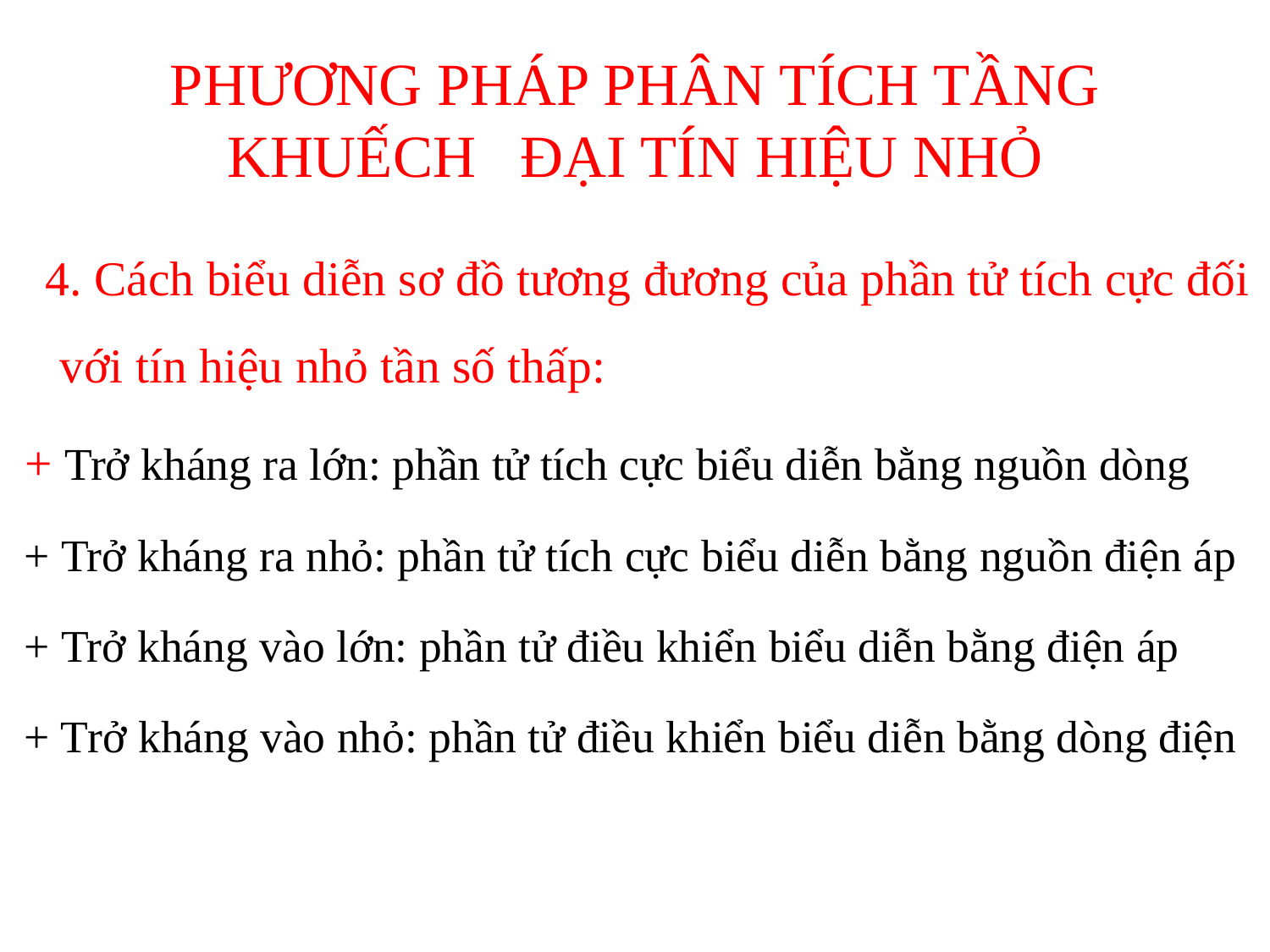

# PHƯƠNG PHÁP PHÂN TÍCH TẦNG KHUẾCH 	ĐẠI TÍN HIỆU NHỎ
   4. Cách biểu diễn sơ đồ tương đương của phần tử tích cực đối với tín hiệu nhỏ tần số thấp:
 + Trở kháng ra lớn: phần tử tích cực biểu diễn bằng nguồn dòng
 + Trở kháng ra nhỏ: phần tử tích cực biểu diễn bằng nguồn điện áp
 + Trở kháng vào lớn: phần tử điều khiển biểu diễn bằng điện áp
 + Trở kháng vào nhỏ: phần tử điều khiển biểu diễn bằng dòng điện